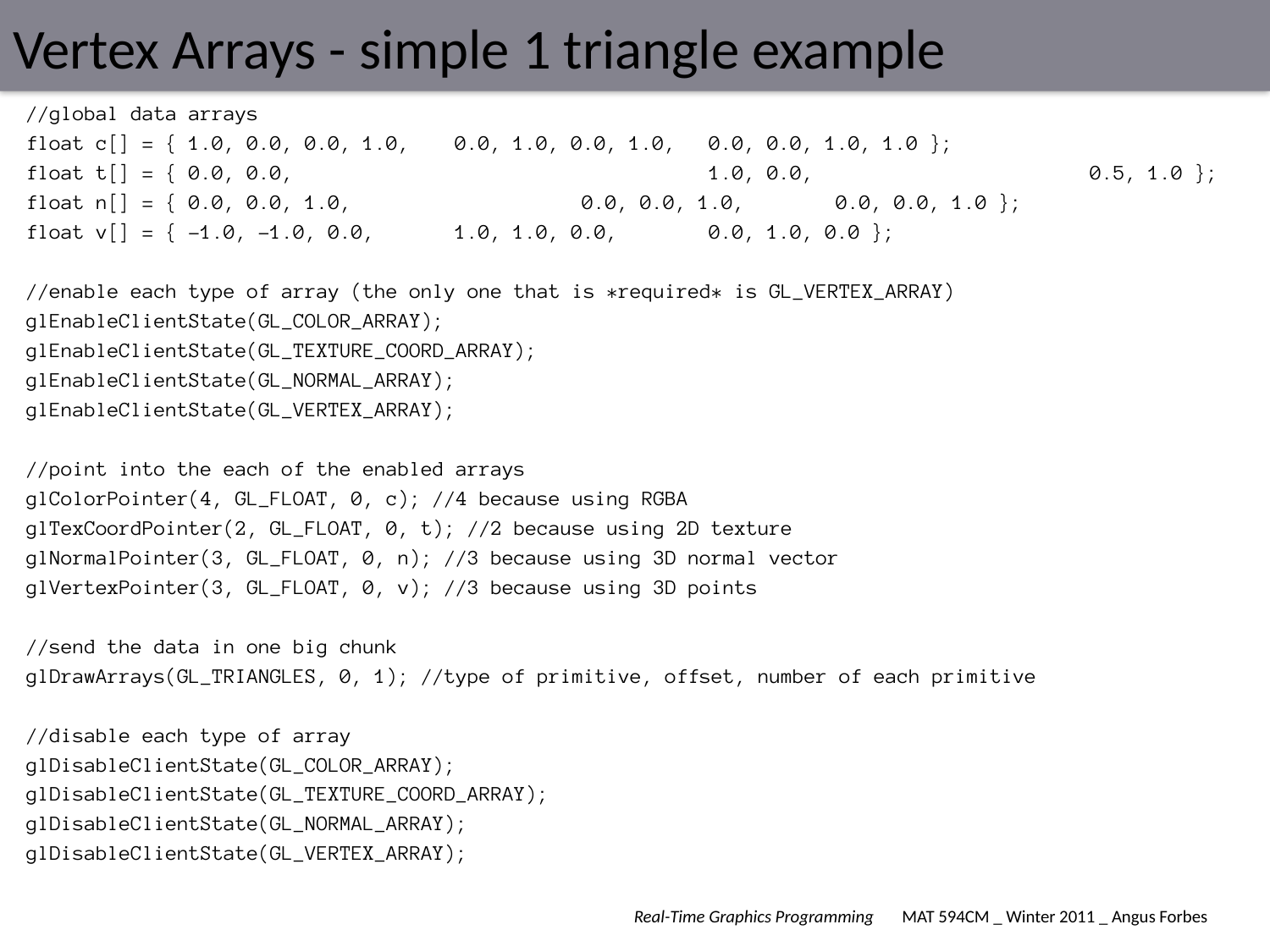

# Vertex Arrays - simple 1 triangle example
//global data arrays
float c[] = { 1.0, 0.0, 0.0, 1.0,	0.0, 1.0, 0.0, 1.0,  	0.0, 0.0, 1.0, 1.0 };
float t[] = { 0.0, 0.0,    			1.0, 0.0,   		0.5, 1.0 };
float n[] = { 0.0, 0.0, 1.0,    		0.0, 0.0, 1.0,   	0.0, 0.0, 1.0 };
float v[] = { -1.0, -1.0, 0.0,    	1.0, 1.0, 0.0,   	0.0, 1.0, 0.0 };

//enable each type of array (the only one that is *required* is GL_VERTEX_ARRAY)
glEnableClientState(GL_COLOR_ARRAY);
glEnableClientState(GL_TEXTURE_COORD_ARRAY);
glEnableClientState(GL_NORMAL_ARRAY);
glEnableClientState(GL_VERTEX_ARRAY);

//point into the each of the enabled arrays
glColorPointer(4, GL_FLOAT, 0, c); //4 because using RGBA
glTexCoordPointer(2, GL_FLOAT, 0, t); //2 because using 2D texture
glNormalPointer(3, GL_FLOAT, 0, n); //3 because using 3D normal vector
glVertexPointer(3, GL_FLOAT, 0, v); //3 because using 3D points

//send the data in one big chunk
glDrawArrays(GL_TRIANGLES, 0, 1); //type of primitive, offset, number of each primitive

//disable each type of array
glDisableClientState(GL_COLOR_ARRAY);
glDisableClientState(GL_TEXTURE_COORD_ARRAY);
glDisableClientState(GL_NORMAL_ARRAY);
glDisableClientState(GL_VERTEX_ARRAY);